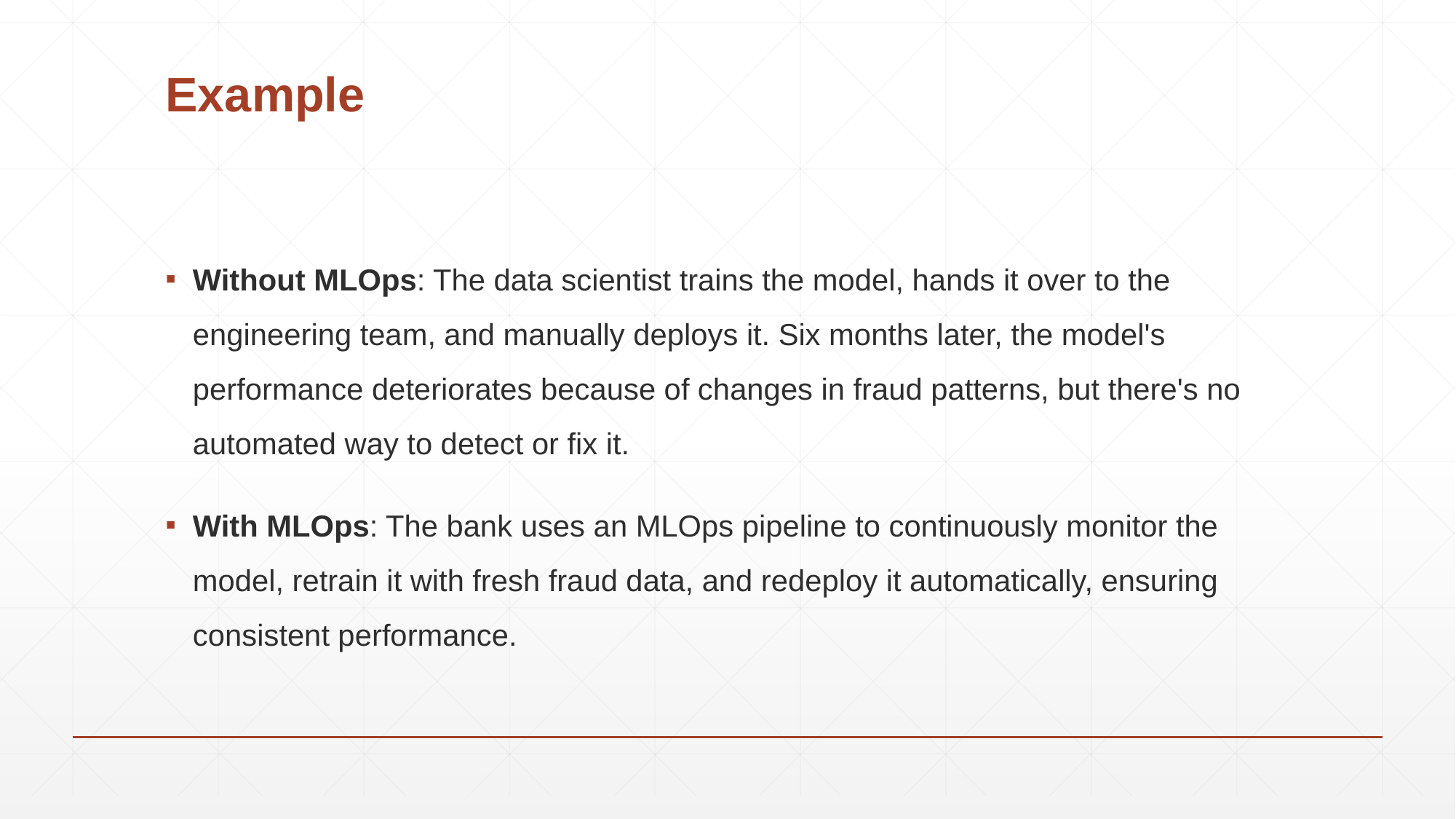

# Example
Without MLOps: The data scientist trains the model, hands it over to the engineering team, and manually deploys it. Six months later, the model's performance deteriorates because of changes in fraud patterns, but there's no automated way to detect or fix it.
With MLOps: The bank uses an MLOps pipeline to continuously monitor the model, retrain it with fresh fraud data, and redeploy it automatically, ensuring consistent performance.